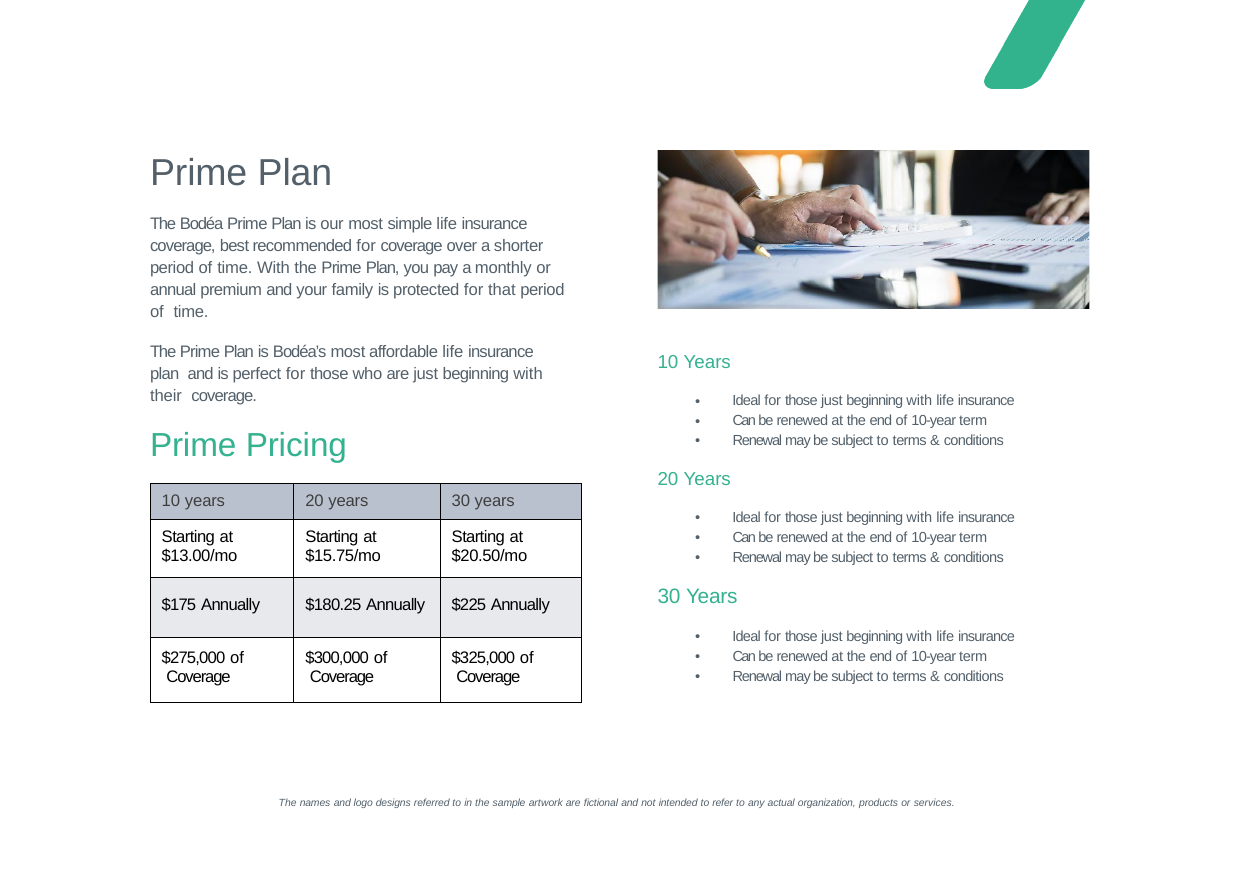

# Prime Plan

The Bodéa Prime Plan is our most simple life insurance  coverage, best recommended for coverage over a shorter  period of time. With the Prime Plan, you pay a monthly or  annual premium and your family is protected for that period of  time.
The Prime Plan is Bodéa’s most affordable life insurance plan  and is perfect for those who are just beginning with their  coverage.
10 Years
•
•
•
Ideal for those just beginning with life insurance  Can be renewed at the end of 10-year term  Renewal may be subject to terms & conditions
Prime Pricing
20 Years
| 10 years | 20 years | 30 years |
| --- | --- | --- |
| Starting at $13.00/mo | Starting at $15.75/mo | Starting at $20.50/mo |
| $175 Annually | $180.25 Annually | $225 Annually |
| $275,000 of Coverage | $300,000 of Coverage | $325,000 of Coverage |
•
•
•
Ideal for those just beginning with life insurance  Can be renewed at the end of 10-year term  Renewal may be subject to terms & conditions
30 Years
•
•
•
Ideal for those just beginning with life insurance  Can be renewed at the end of 10-year term  Renewal may be subject to terms & conditions
The names and logo designs referred to in the sample artwork are fictional and not intended to refer to any actual organization, products or services.